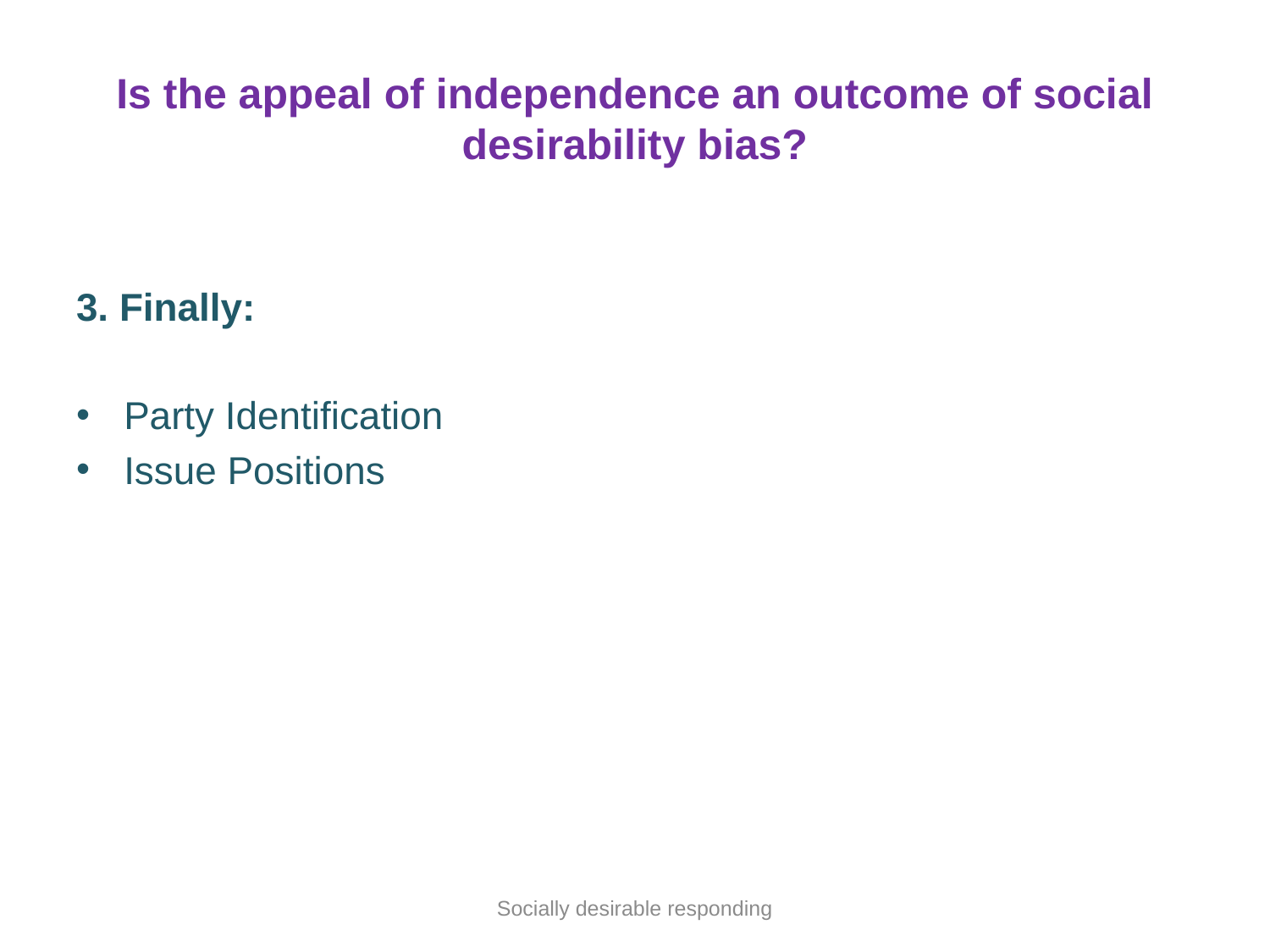

# Is the appeal of independence an outcome of social desirability bias?

3. Finally:

Party Identification
Issue Positions
Socially desirable responding